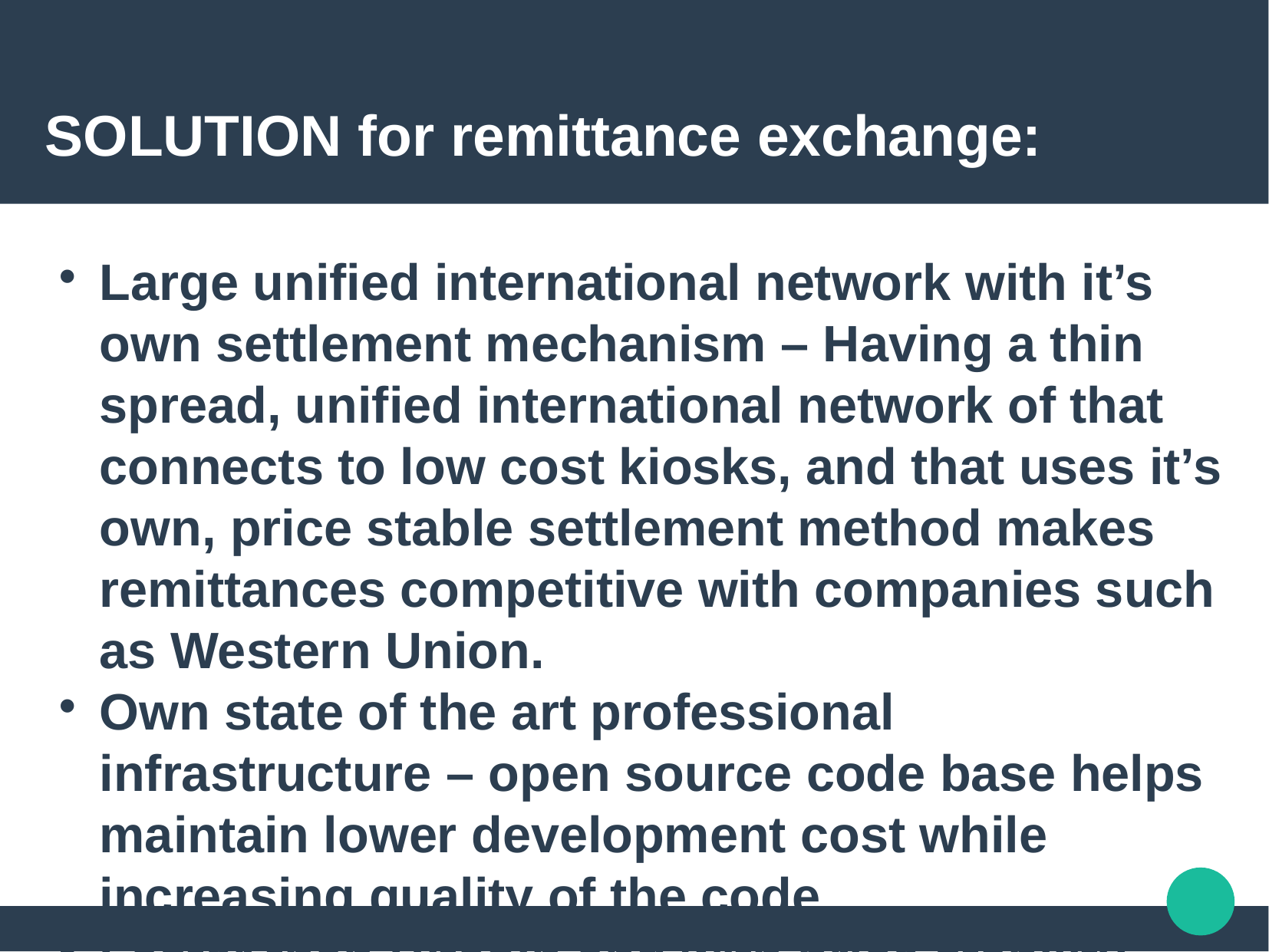

SOLUTION for remittance exchange:
Large unified international network with it’s own settlement mechanism – Having a thin spread, unified international network of that connects to low cost kiosks, and that uses it’s own, price stable settlement method makes remittances competitive with companies such as Western Union.
Own state of the art professional infrastructure – open source code base helps maintain lower development cost while increasing quality of the code.
Faster than Bitcoin and with price stability – allows us to beat competition and gives customers a peace of mind, that they get what they payed for.